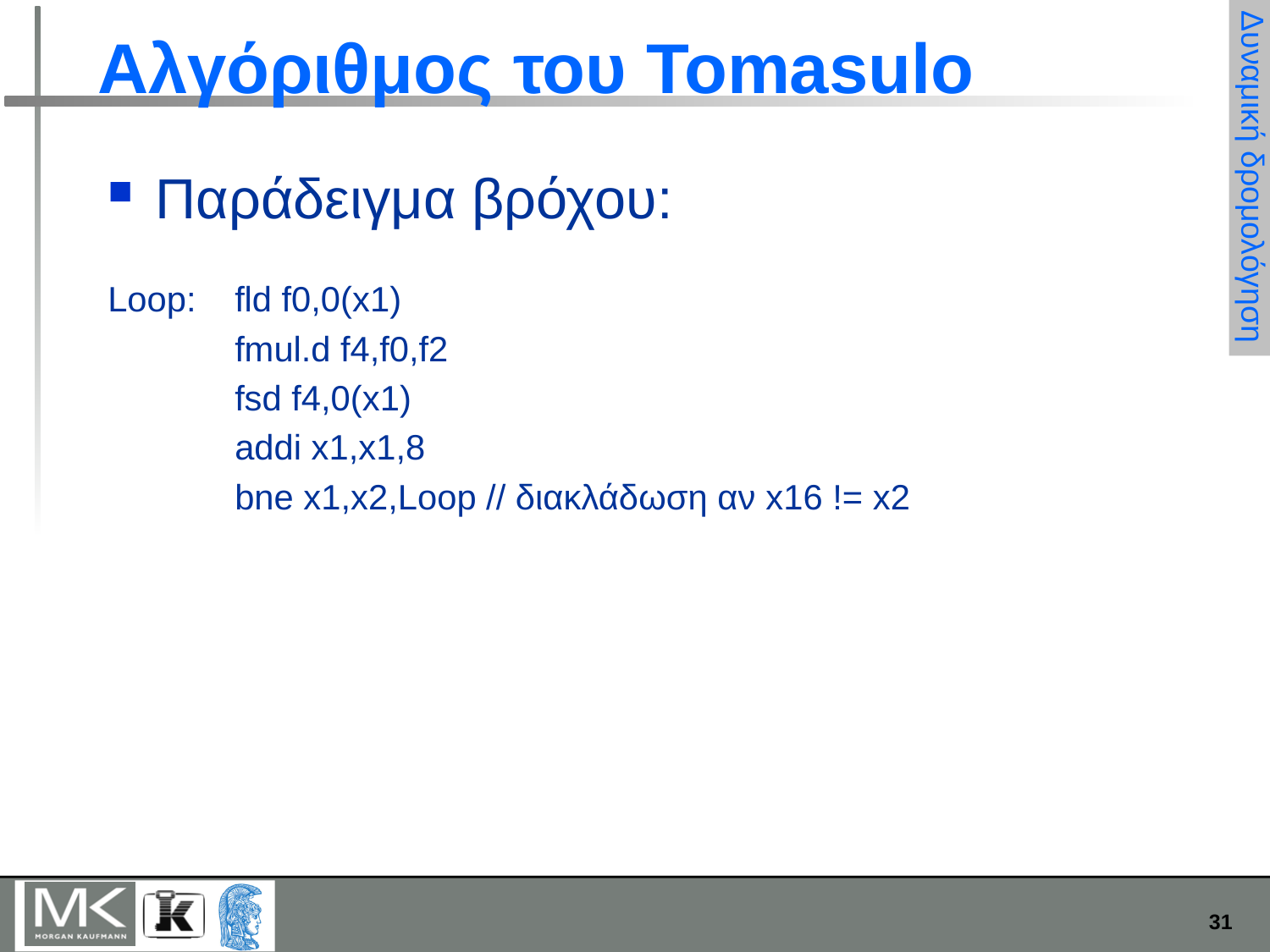

# Αλγόριθμος του Tomasulo
Δυναμική δρομολόγηση
Παράδειγμα βρόχου:

Loop:	fld f0,0(x1)
	fmul.d f4,f0,f2
	fsd f4,0(x1)
	addi x1,x1,8
	bne x1,x2,Loop // διακλάδωση αν x16 != x2